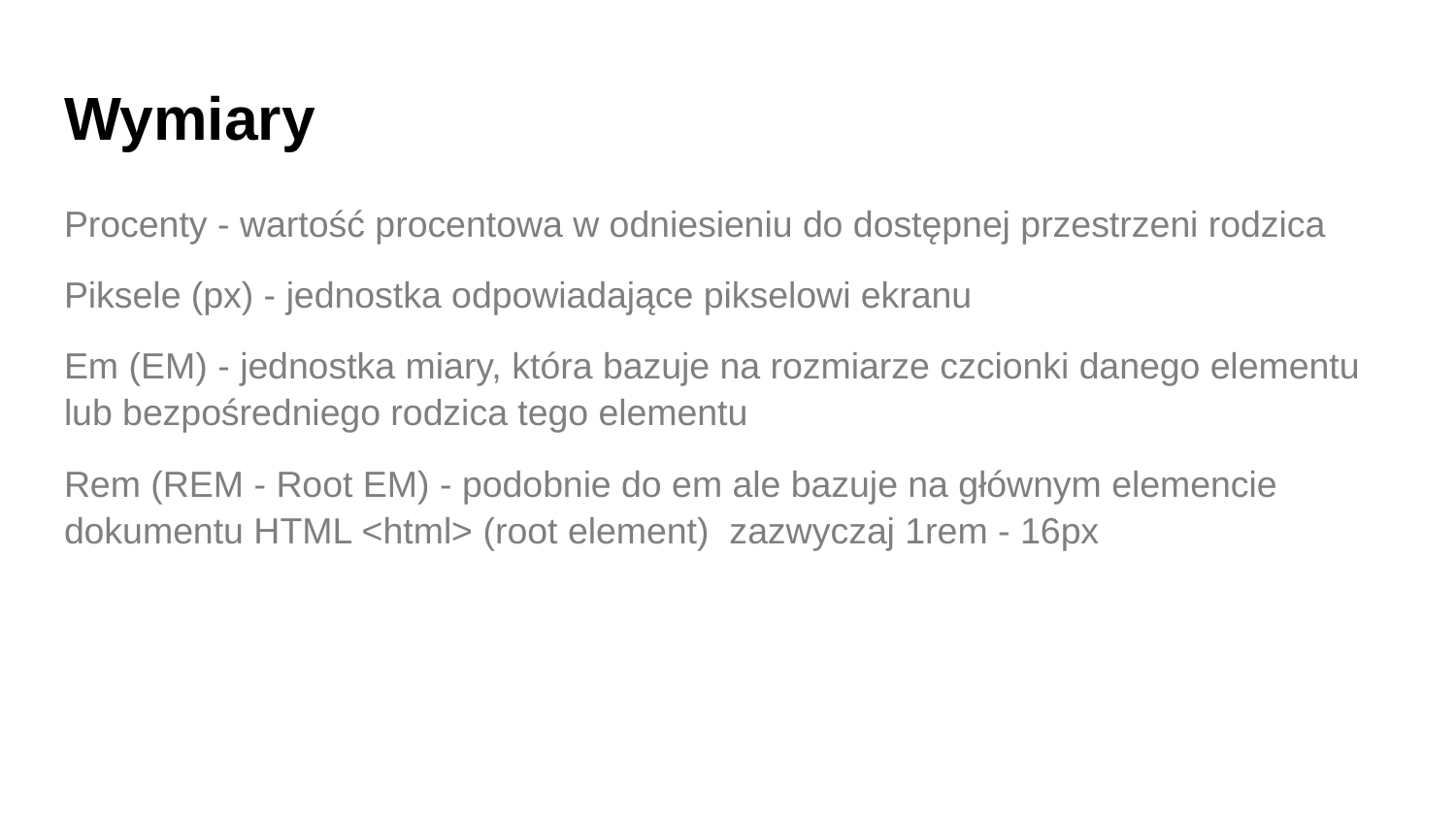

# Wymiary
Procenty - wartość procentowa w odniesieniu do dostępnej przestrzeni rodzica
Piksele (px) - jednostka odpowiadające pikselowi ekranu
Em (EM) - jednostka miary, która bazuje na rozmiarze czcionki danego elementu lub bezpośredniego rodzica tego elementu
Rem (REM - Root EM) - podobnie do em ale bazuje na głównym elemencie dokumentu HTML <html> (root element)  zazwyczaj 1rem - 16px